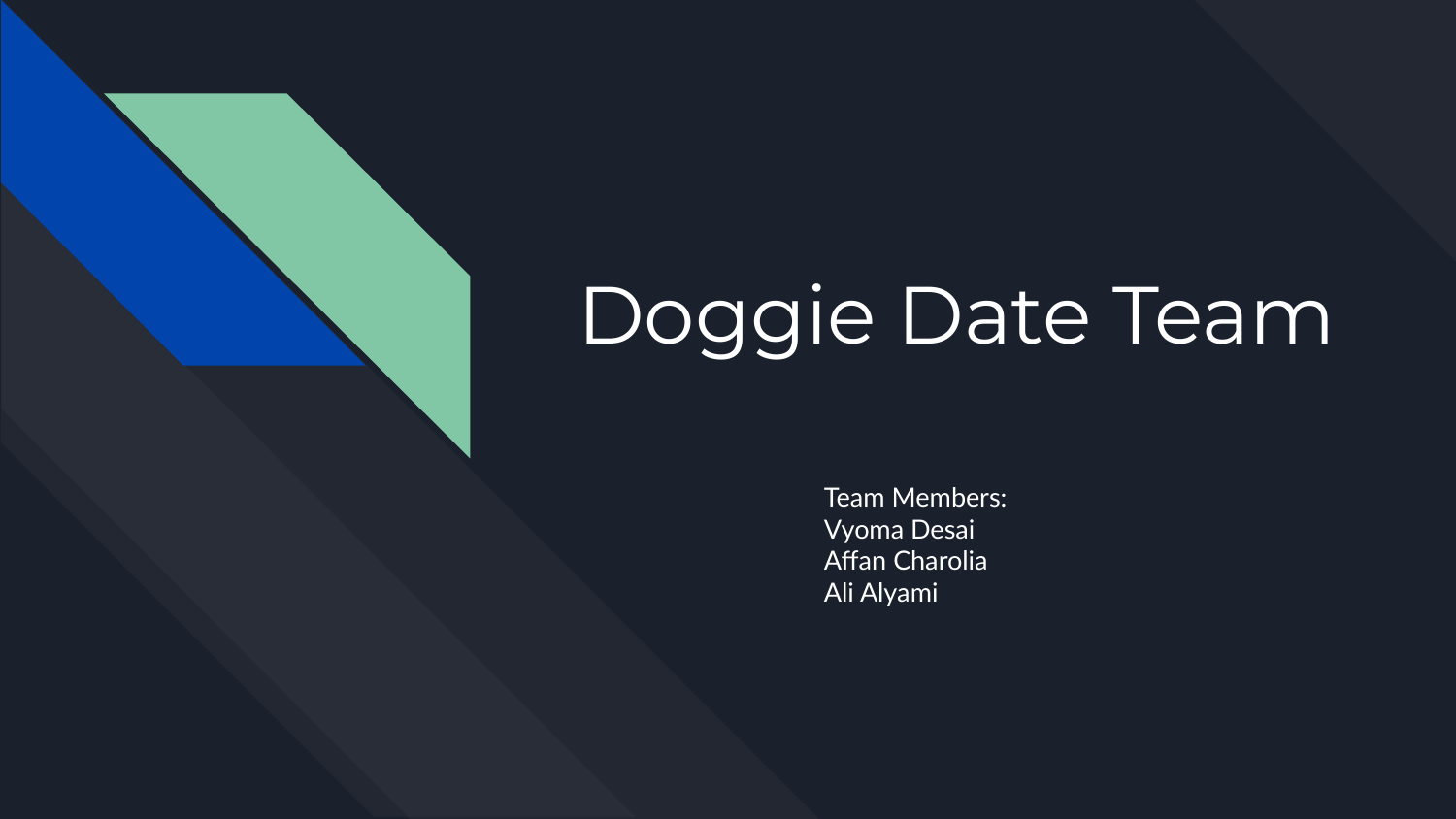

# Doggie Date Team
Team Members:
Vyoma Desai
Affan Charolia
Ali Alyami